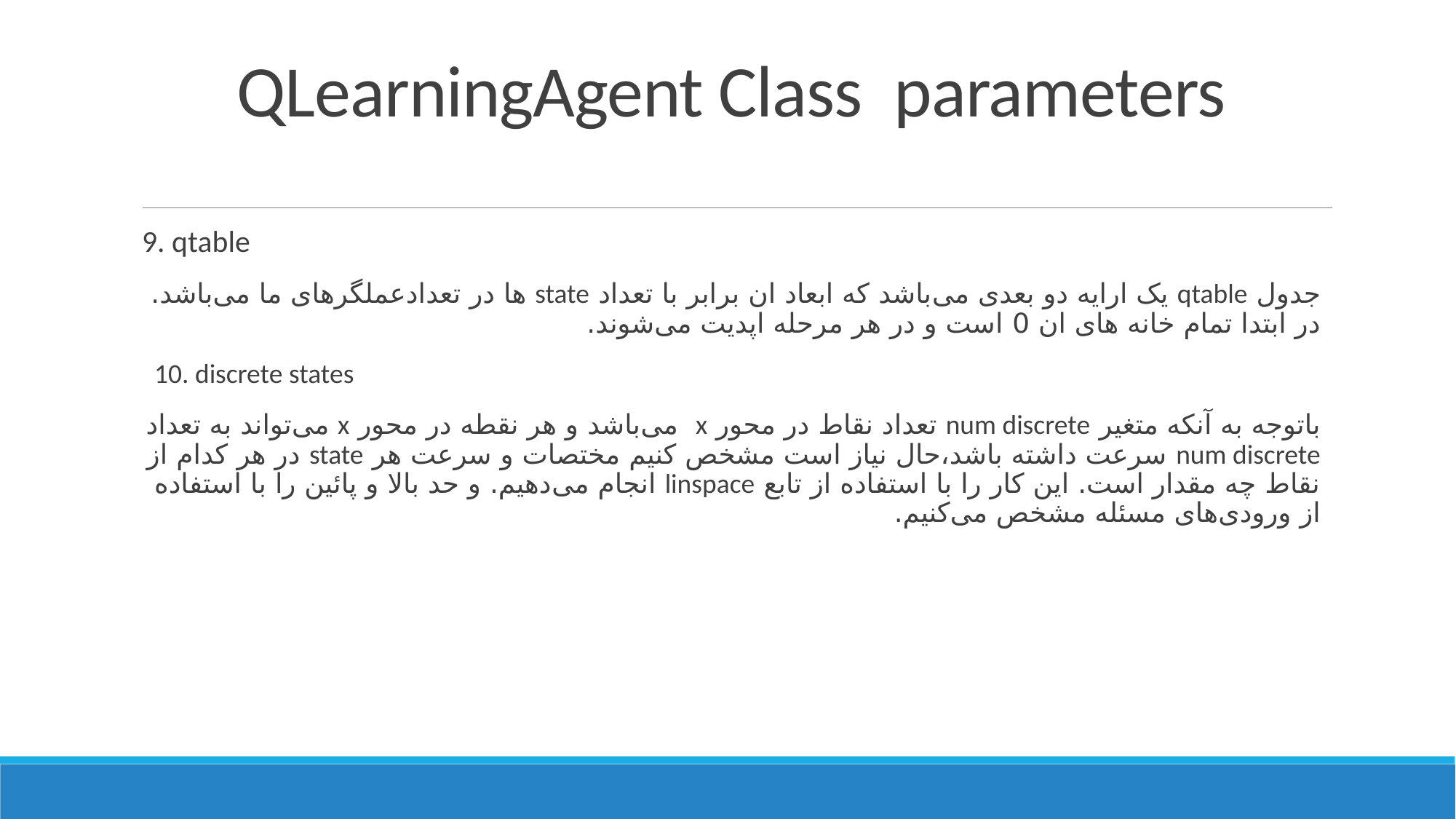

# QLearningAgent Class  parameters
9. qtable
جدول qtable یک ارایه دو بعدی می‌باشد که ابعاد ان برابر با تعداد state ها در تعدادعملگرهای ما می‌باشد. در ابتدا تمام خانه های ان 0 است و در هر مرحله اپدیت می‌شوند.
  10. discrete states
باتوجه به آنکه متغیر num discrete تعداد نقاط در محور x  می‌باشد و هر نقطه در محور x می‌تواند به تعداد num discrete سرعت داشته باشد،حال نیاز است مشخص کنیم مختصات و سرعت هر state در هر کدام از نقاط چه مقدار است. این کار را با استفاده از تابع linspace انجام می‌دهیم. و حد بالا و پائین را با استفاده از ورودی‌های مسئله مشخص می‌کنیم.